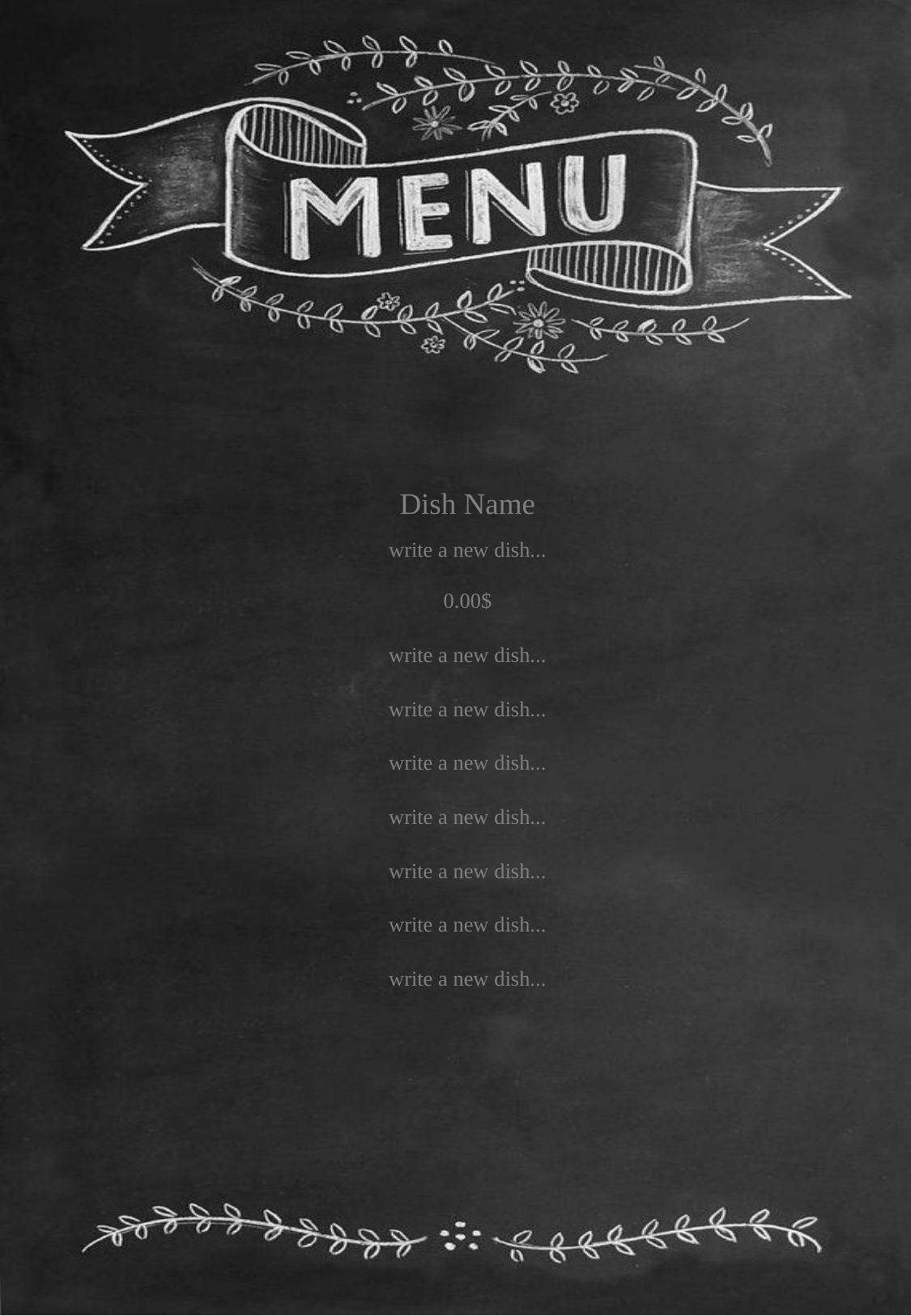

Dish Name
write a new dish...
0.00$
write a new dish...
write a new dish...
write a new dish...
write a new dish...
write a new dish...
write a new dish...
write a new dish...